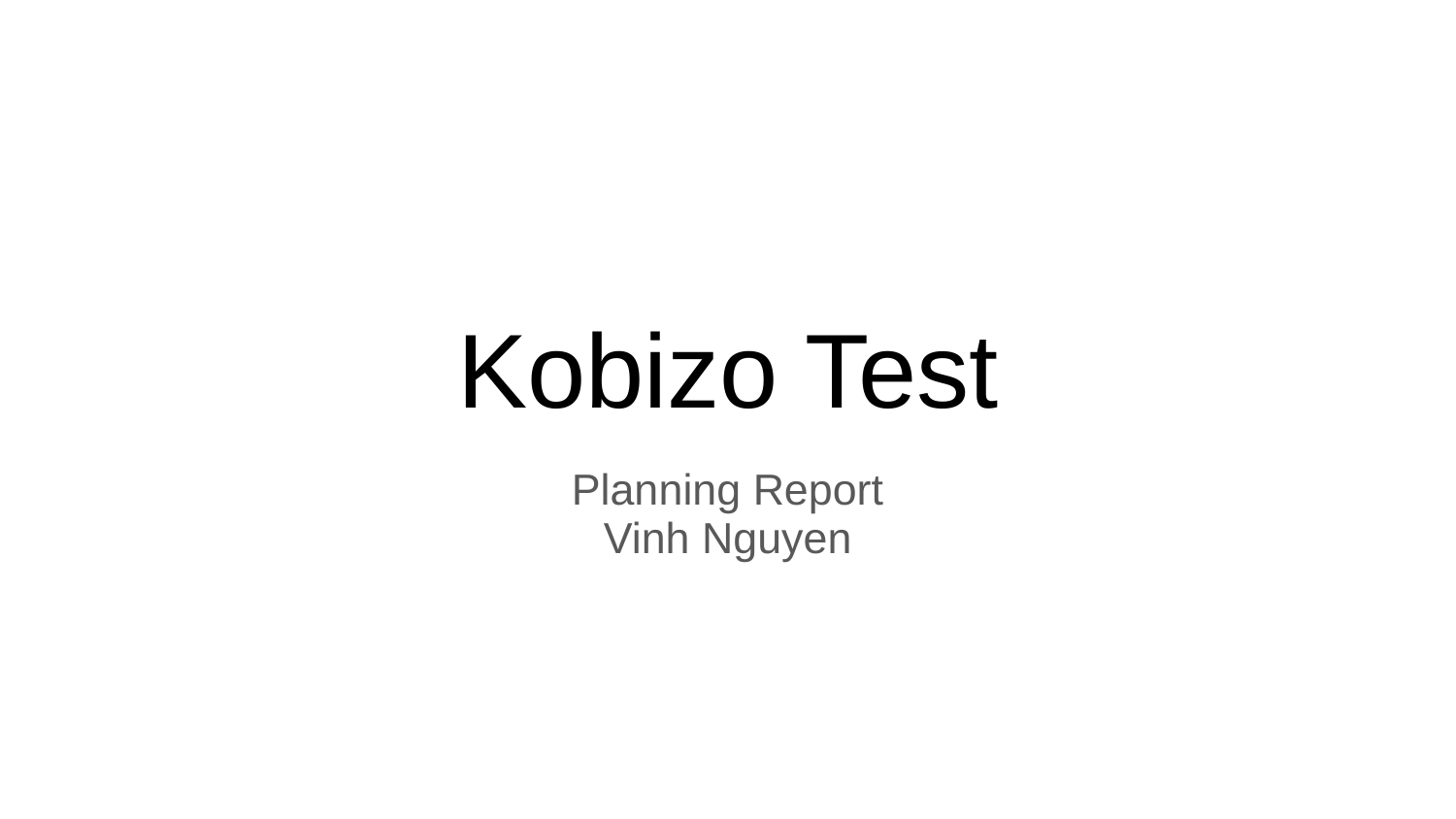

# Kobizo Test
Planning Report
Vinh Nguyen